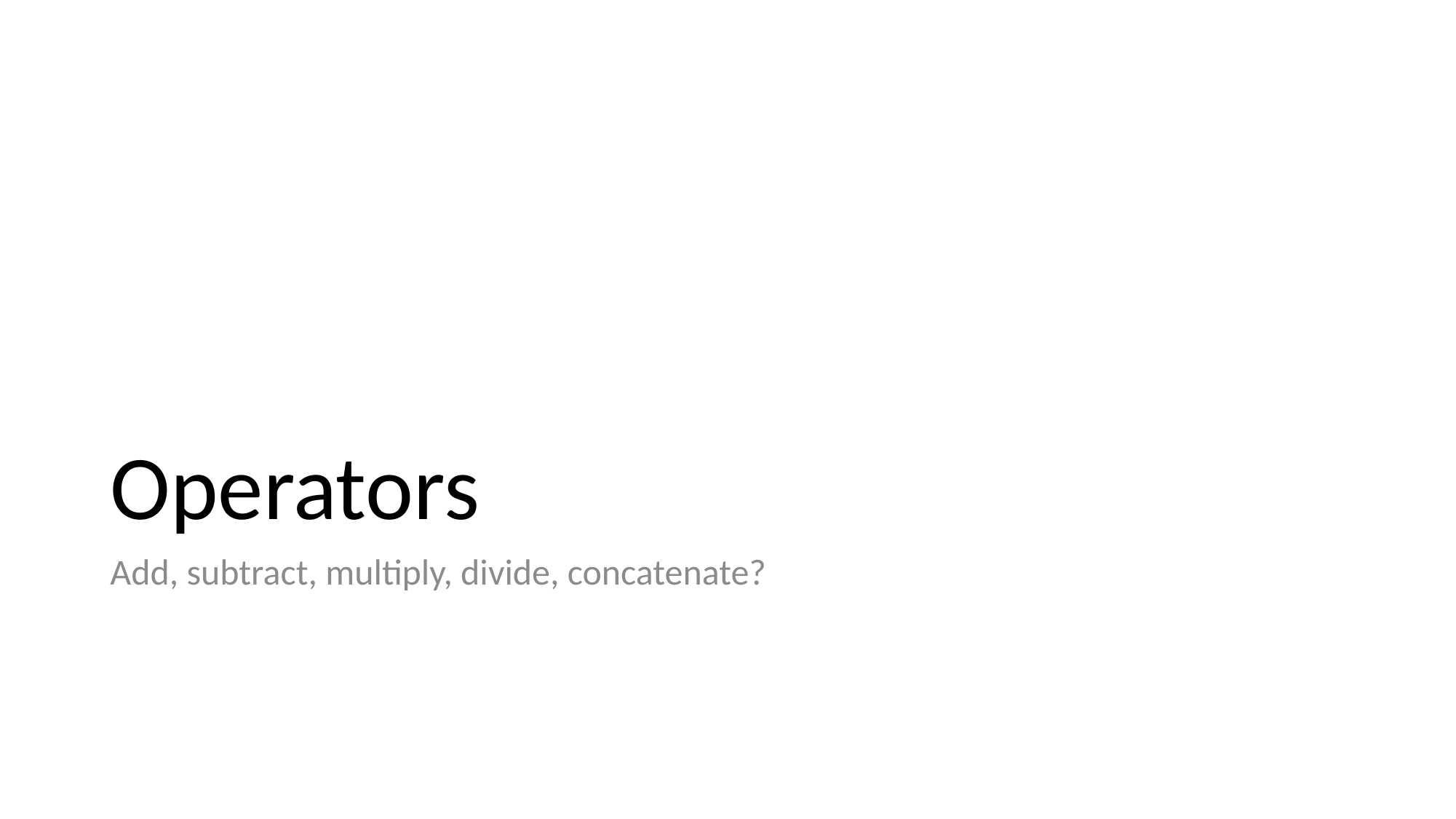

# Operators
Add, subtract, multiply, divide, concatenate?